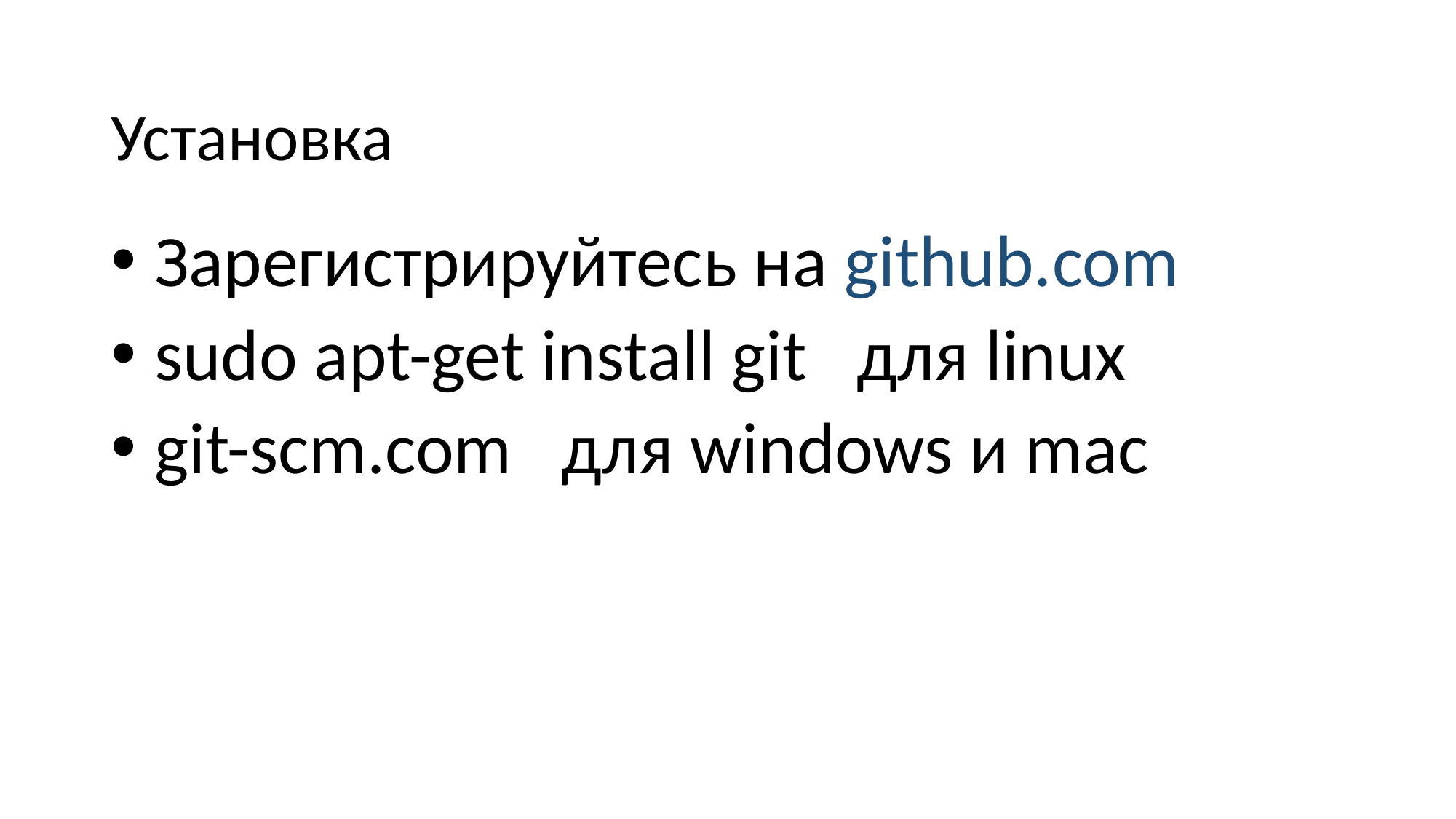

# Установка
 Зарегистрируйтесь на github.com
 sudo apt-get install git   для linux
 git-scm.com   для windows и mac